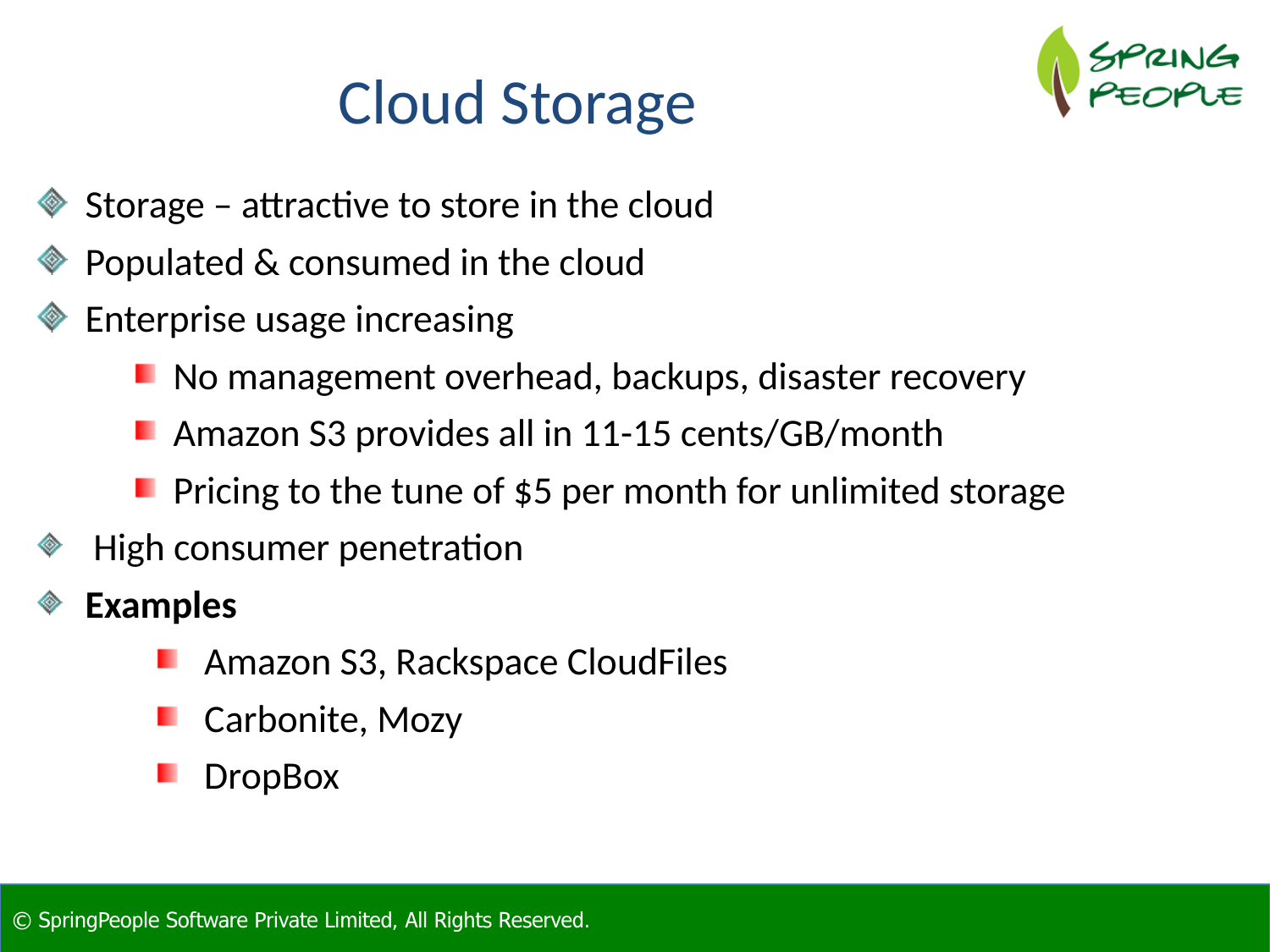

Cloud Storage
Storage – attractive to store in the cloud
Populated & consumed in the cloud
Enterprise usage increasing
 No management overhead, backups, disaster recovery
 Amazon S3 provides all in 11-15 cents/GB/month
 Pricing to the tune of $5 per month for unlimited storage
   High consumer penetration
Examples
Amazon S3, Rackspace CloudFiles
Carbonite, Mozy
DropBox